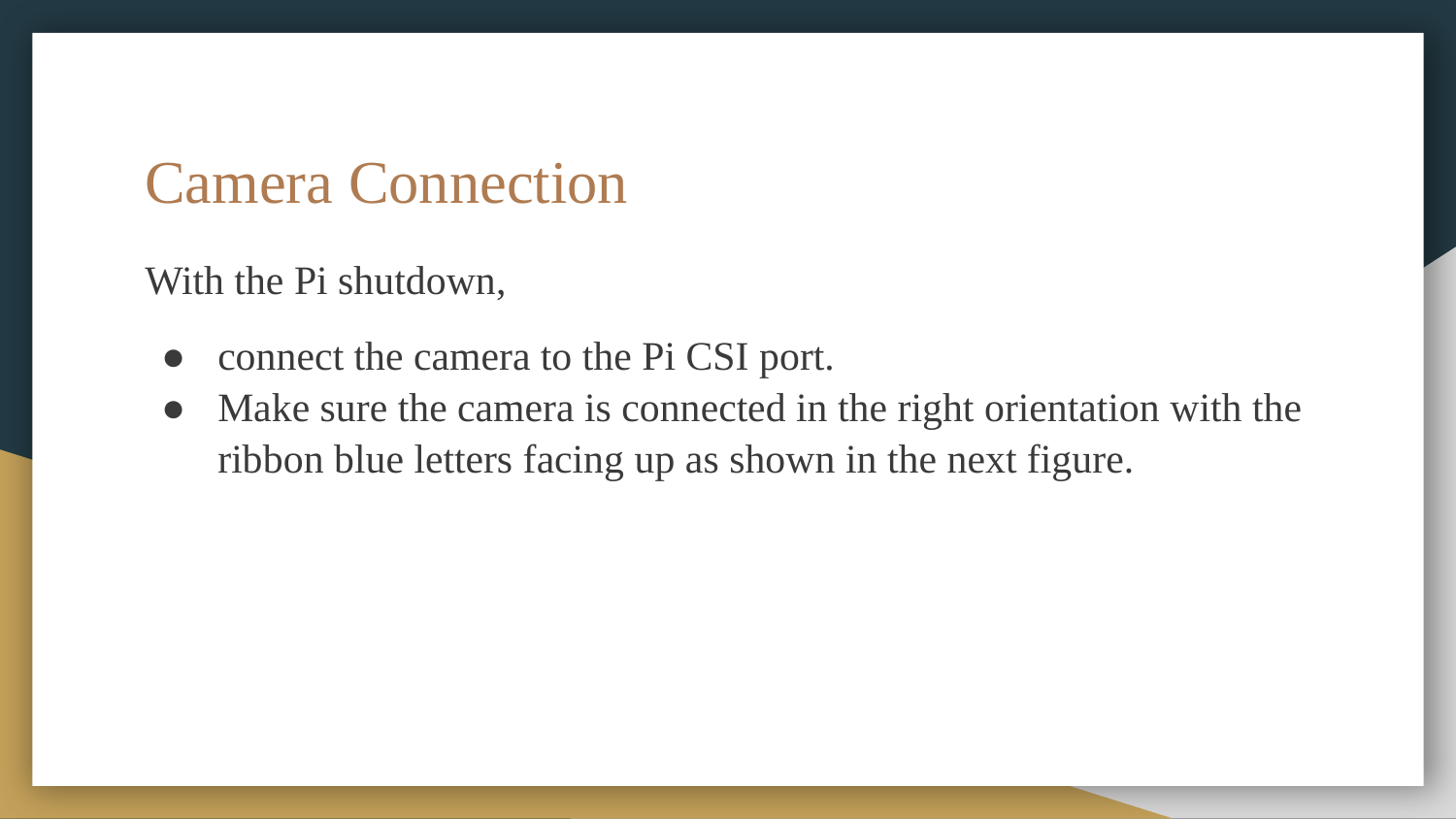

# Camera Connection
With the Pi shutdown,
connect the camera to the Pi CSI port.
Make sure the camera is connected in the right orientation with the ribbon blue letters facing up as shown in the next figure.